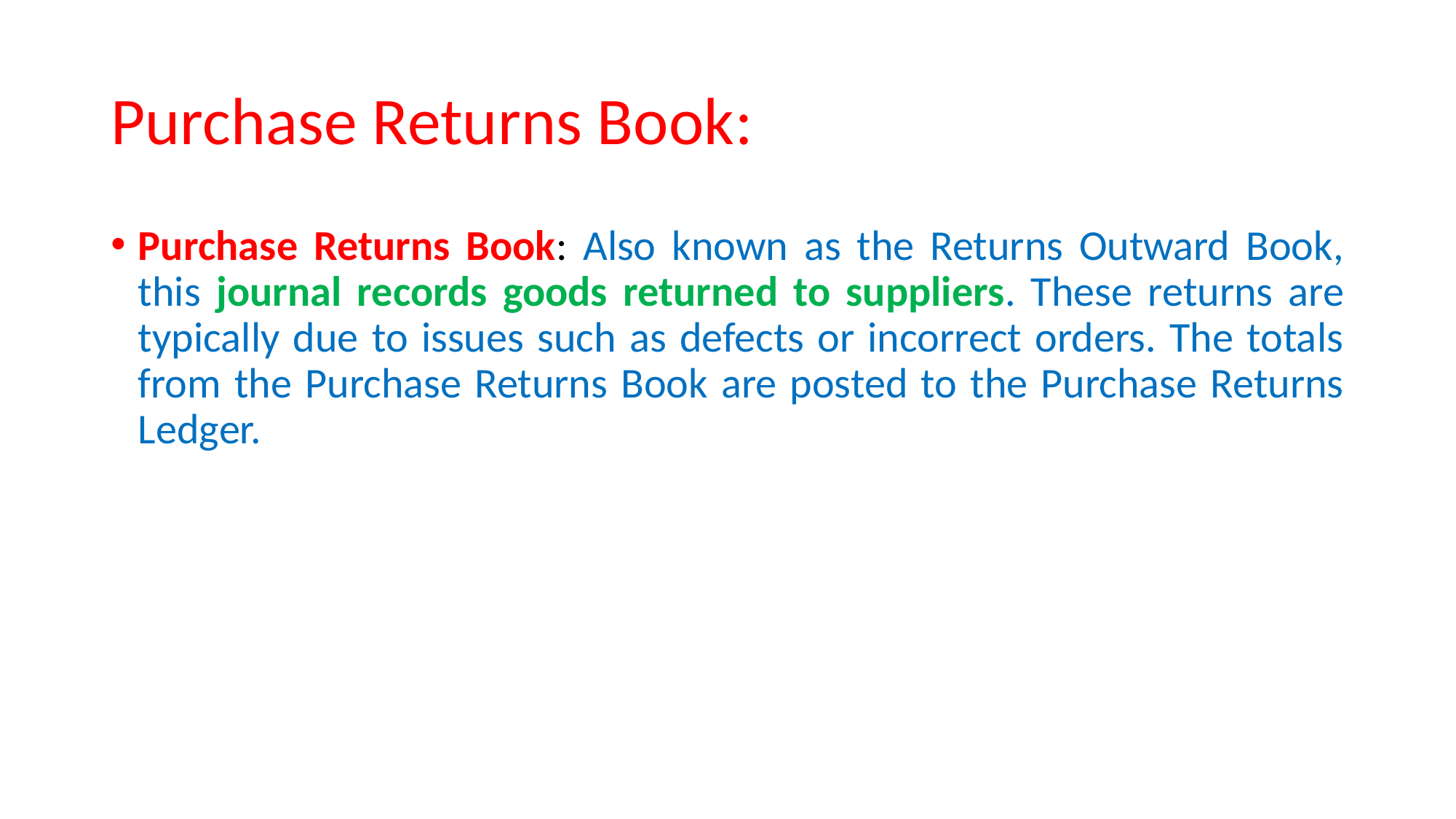

# Purchase Returns Book:
Purchase Returns Book: Also known as the Returns Outward Book, this journal records goods returned to suppliers. These returns are typically due to issues such as defects or incorrect orders. The totals from the Purchase Returns Book are posted to the Purchase Returns Ledger.